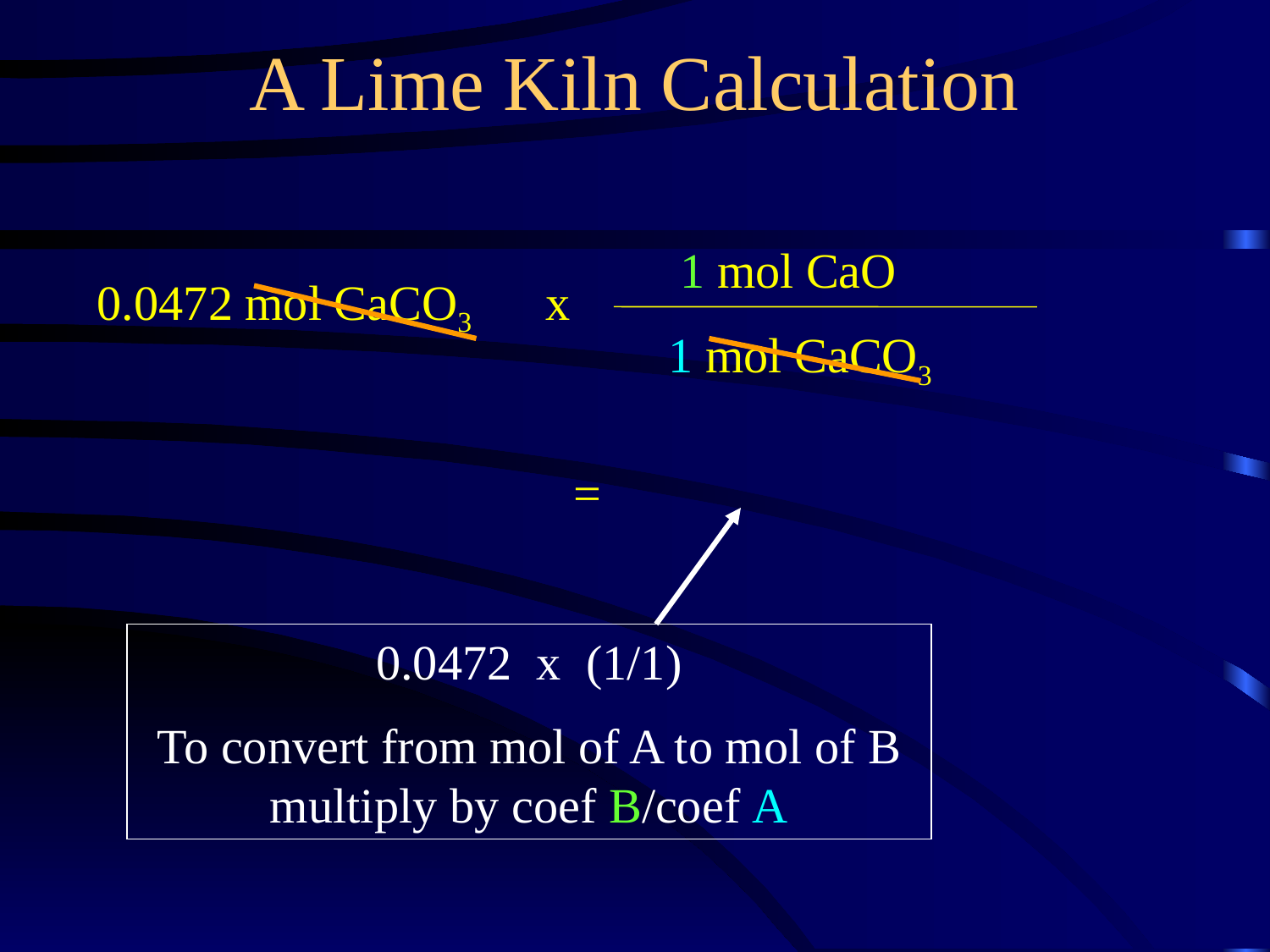

A Lime Kiln Calculation
1 mol CaO
0.0472 mol CaCO3      x

1 mol CaCO3

=

0.0472  x  (1/1)
To convert from mol of A to mol of B multiply by coef B/coef A